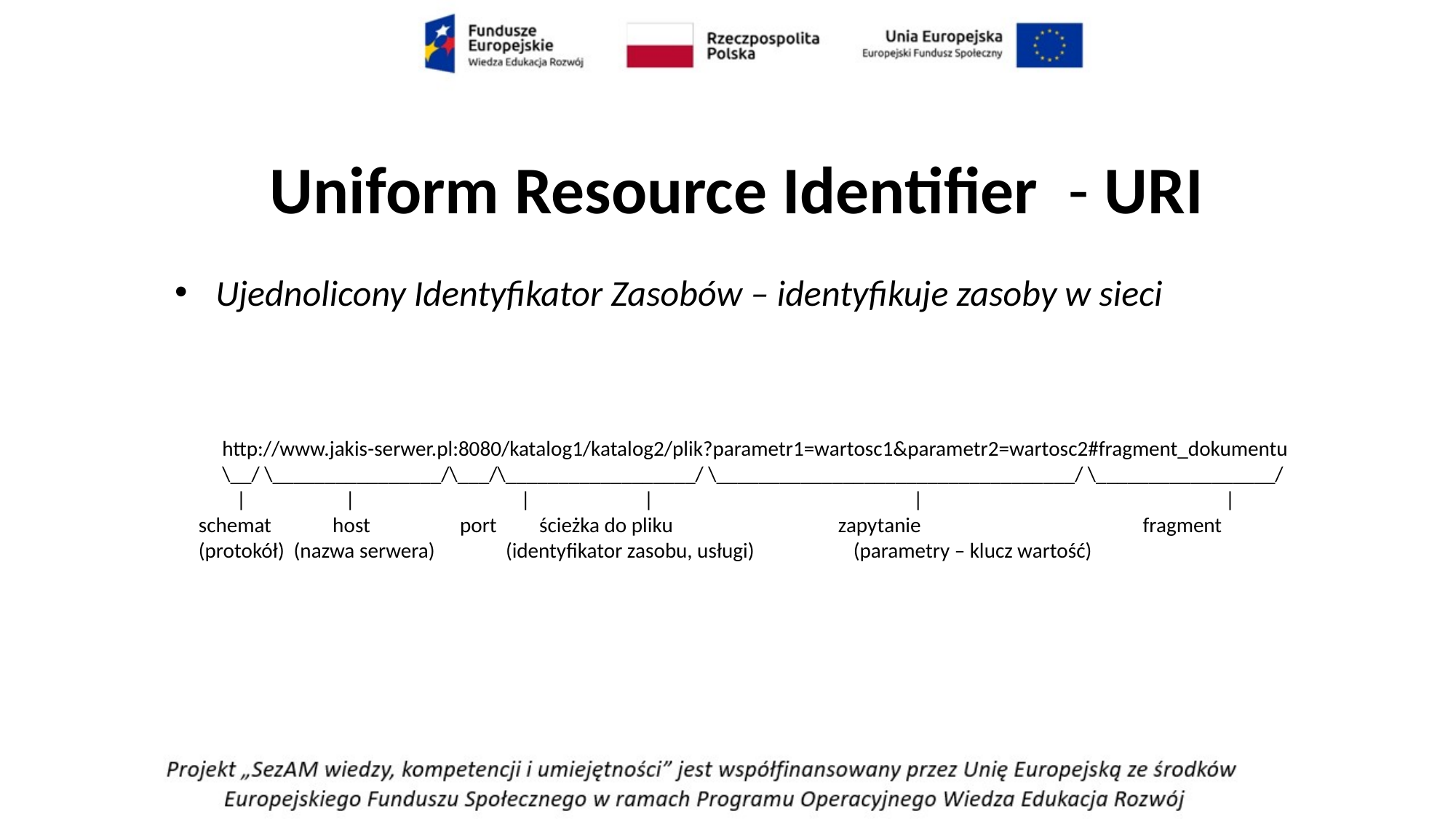

# Uniform Resource Identifier  - URI
Ujednolicony Identyfikator Zasobów – identyfikuje zasoby w sieci

     http://www.jakis-serwer.pl:8080/katalog1/katalog2/plik?parametr1=wartosc1&parametr2=wartosc2#fragment_dokumentu
     \__/ \________________/\___/\__________________/ \__________________________________/ \_________________/
        |                     |	                      |                        |                                                       |                                                                |
schemat             host                   port         ścieżka do pliku                                   zapytanie                                               fragment
(protokół)  (nazwa serwera)               (identyfikator zasobu, usługi)	(parametry – klucz wartość)